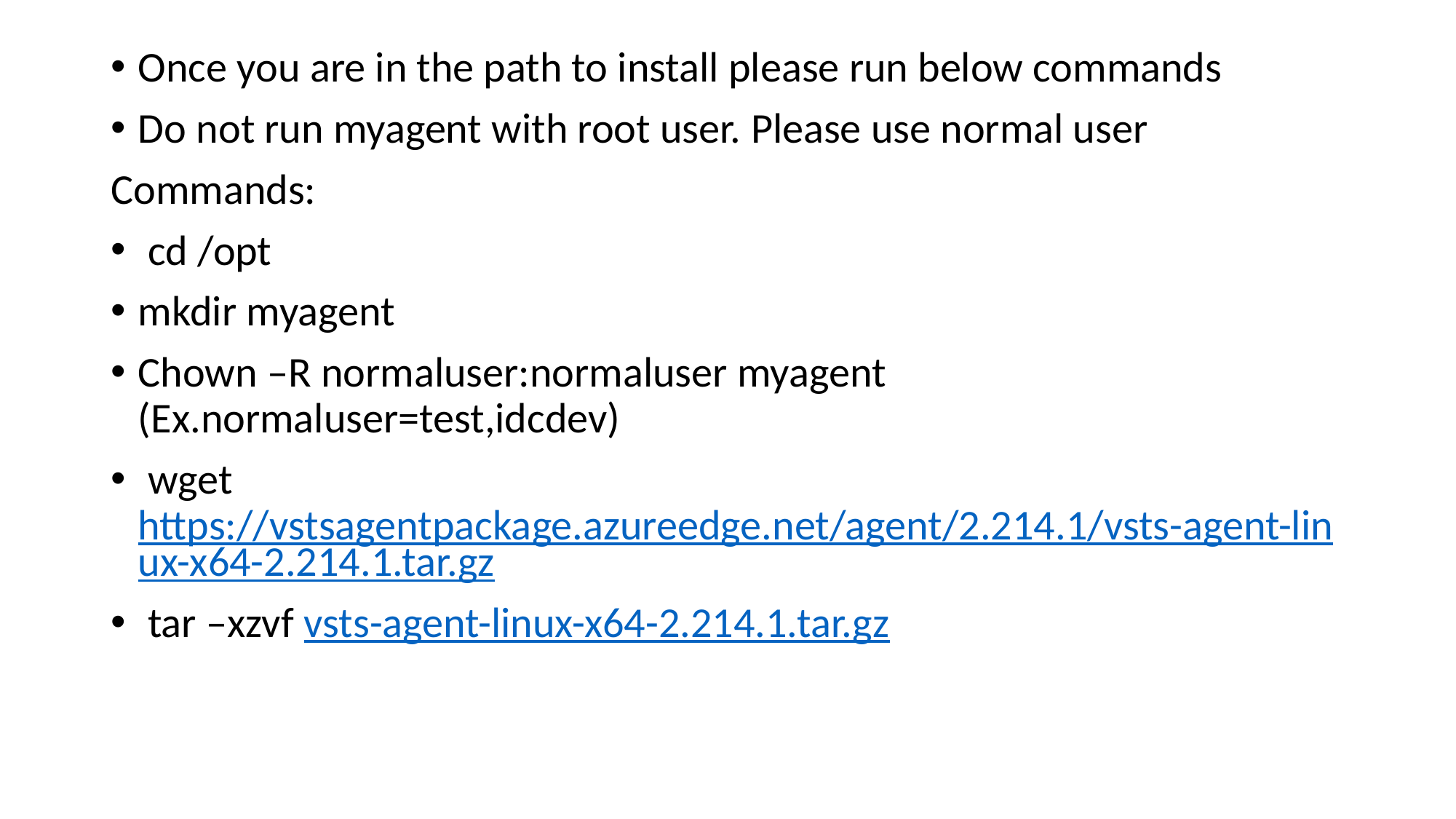

Once you are in the path to install please run below commands
Do not run myagent with root user. Please use normal user
Commands:
 cd /opt
mkdir myagent
Chown –R normaluser:normaluser myagent        (Ex.normaluser=test,idcdev)
 wget  https://vstsagentpackage.azureedge.net/agent/2.214.1/vsts-agent-linux-x64-2.214.1.tar.gz
 tar –xzvf vsts-agent-linux-x64-2.214.1.tar.gz